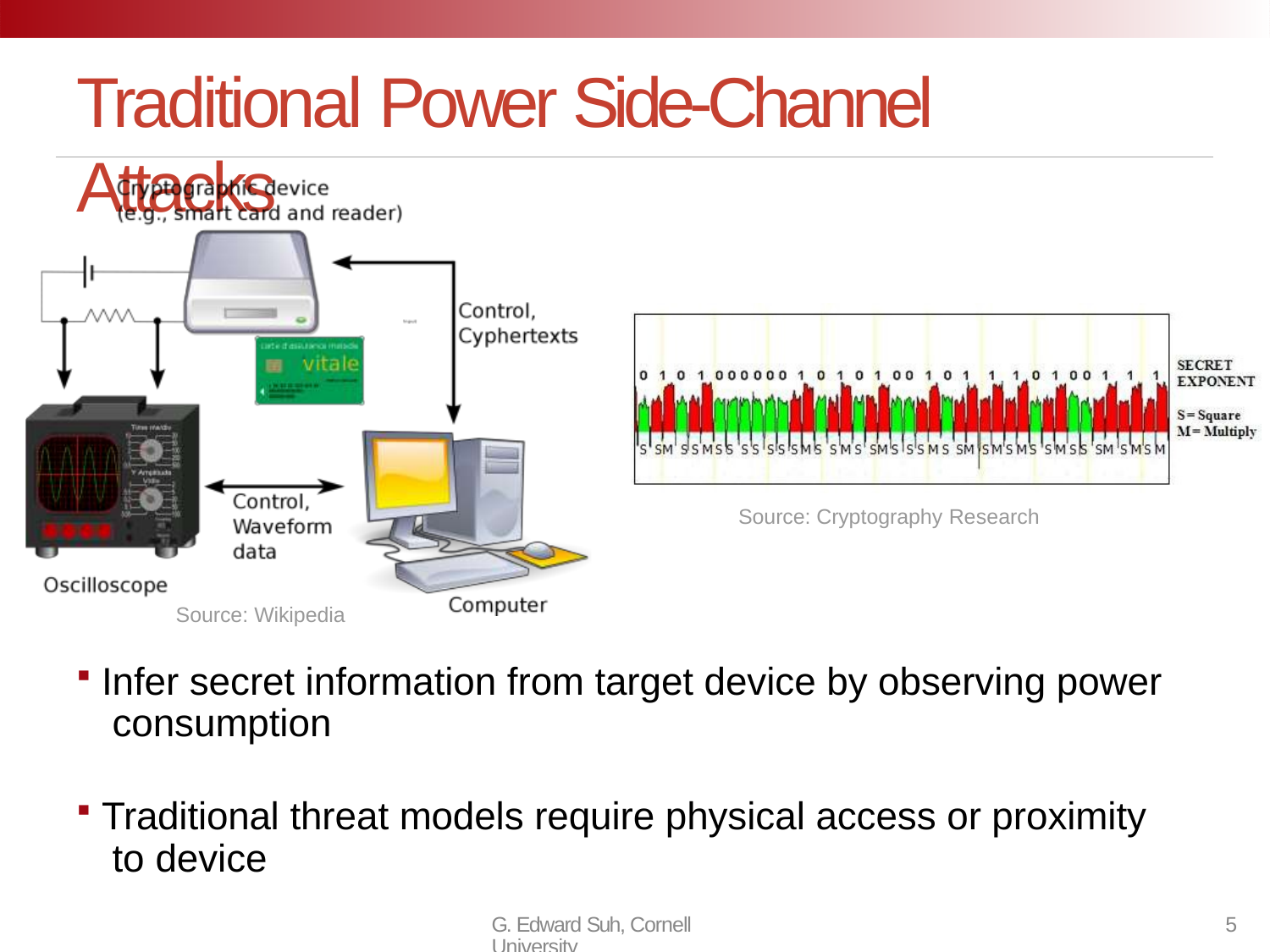

# Traditional Power Side-Channel Attacks

Source: Cryptography Research
Source: Wikipedia
Infer secret information from target device by observing power  consumption

Traditional threat models require physical access or proximity  to device
G. Edward Suh, Cornell University
5